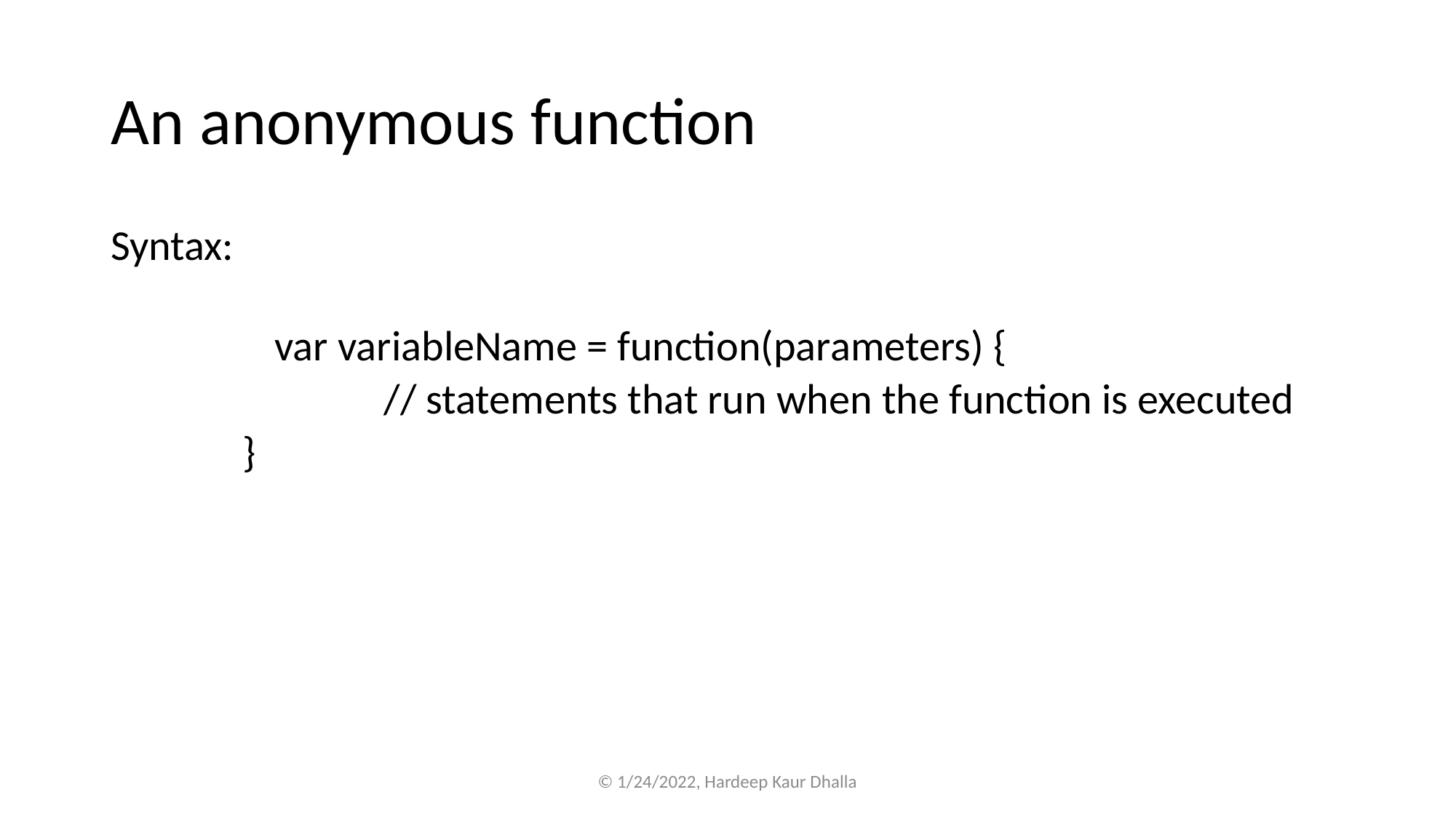

# An anonymous function
Syntax:

	var variableName = function(parameters) {
    		// statements that run when the function is executed
        }

© 1/24/2022, Hardeep Kaur Dhalla